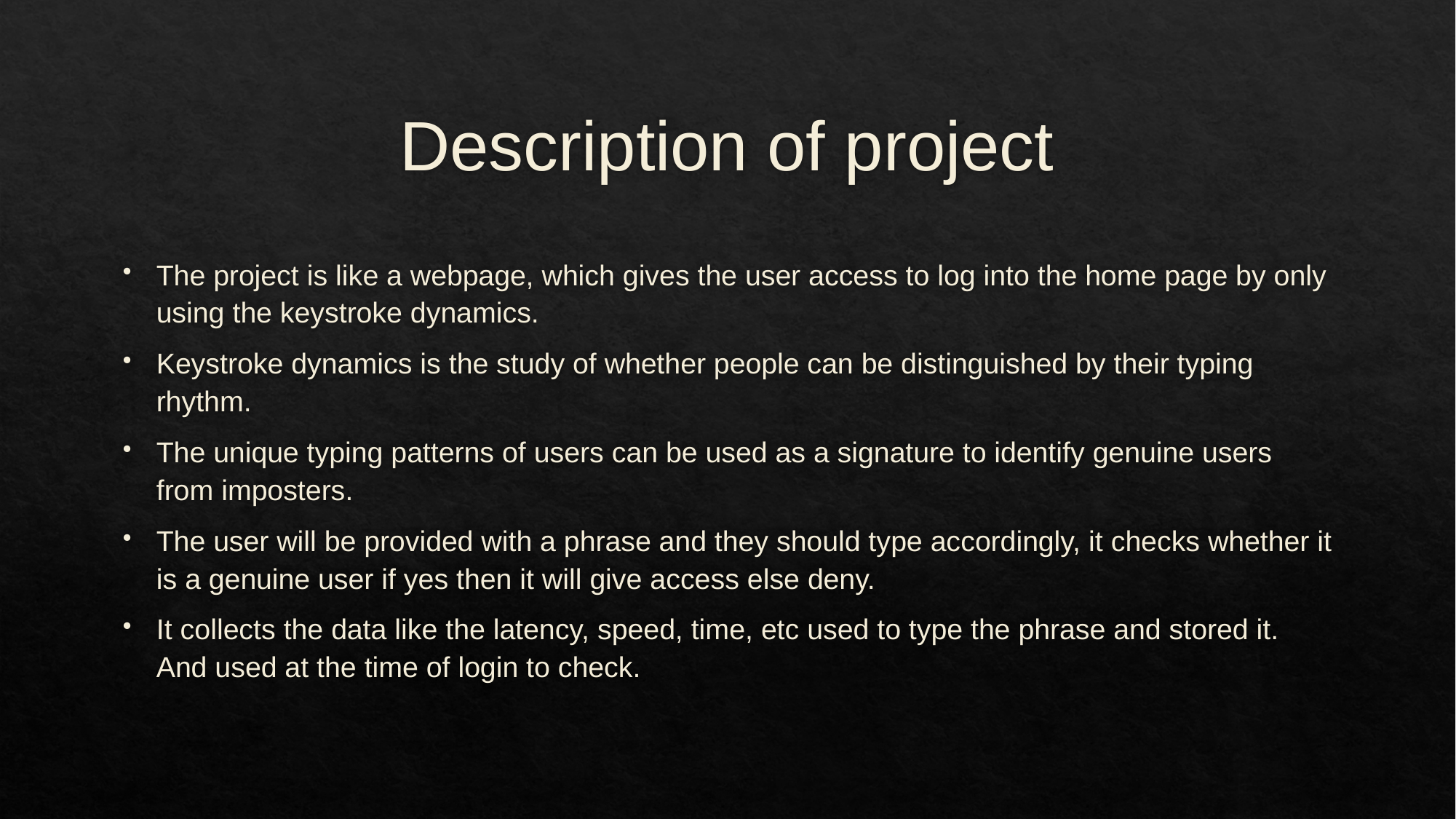

# Description of project
The project is like a webpage, which gives the user access to log into the home page by only using the keystroke dynamics.
Keystroke dynamics is the study of whether people can be distinguished by their typing rhythm.
The unique typing patterns of users can be used as a signature to identify genuine users from imposters.
The user will be provided with a phrase and they should type accordingly, it checks whether it is a genuine user if yes then it will give access else deny.
It collects the data like the latency, speed, time, etc used to type the phrase and stored it. And used at the time of login to check.